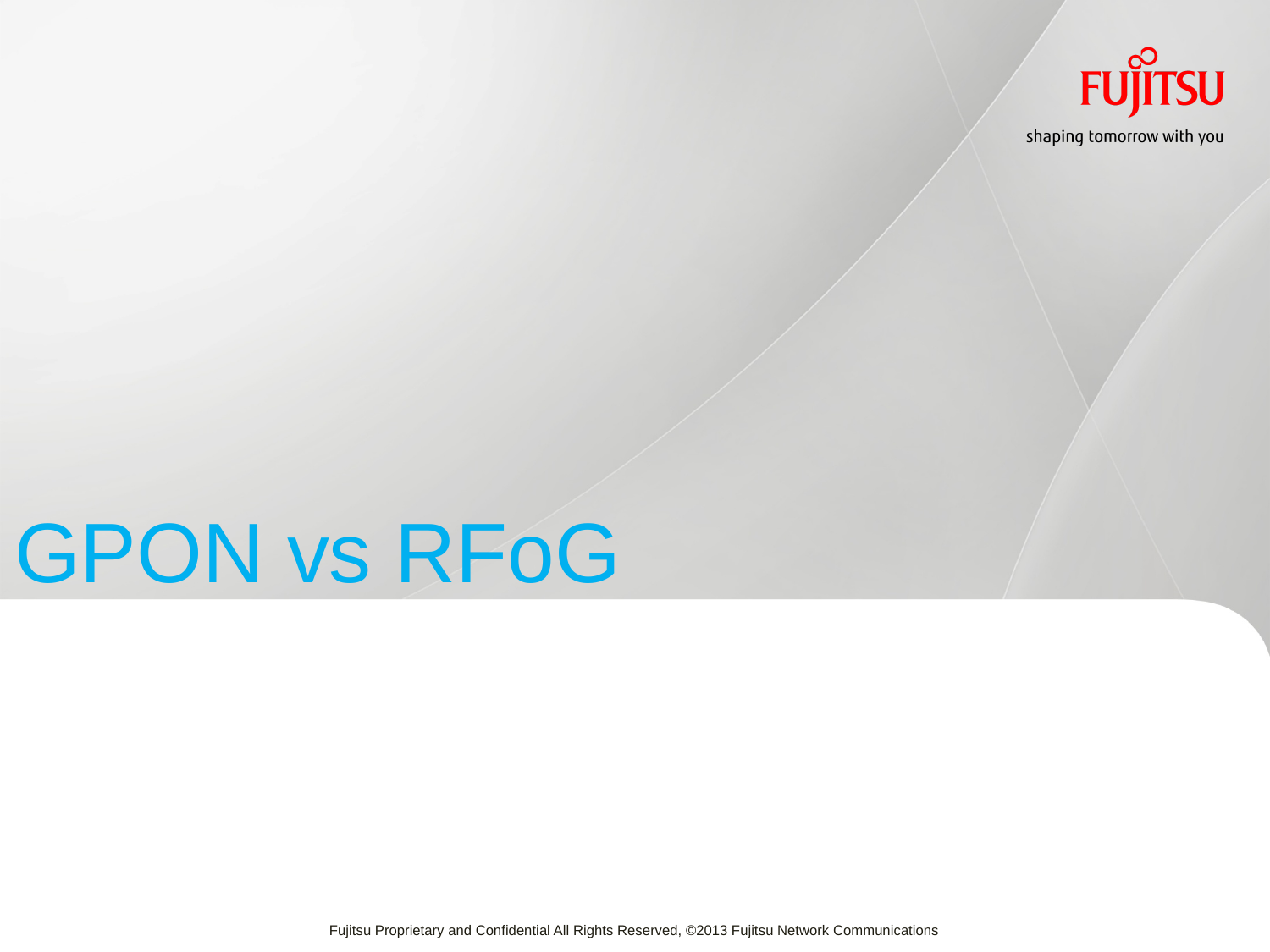

# GPON vs RFoG
Fujitsu Proprietary and Confidential All Rights Reserved, ©2013 Fujitsu Network Communications